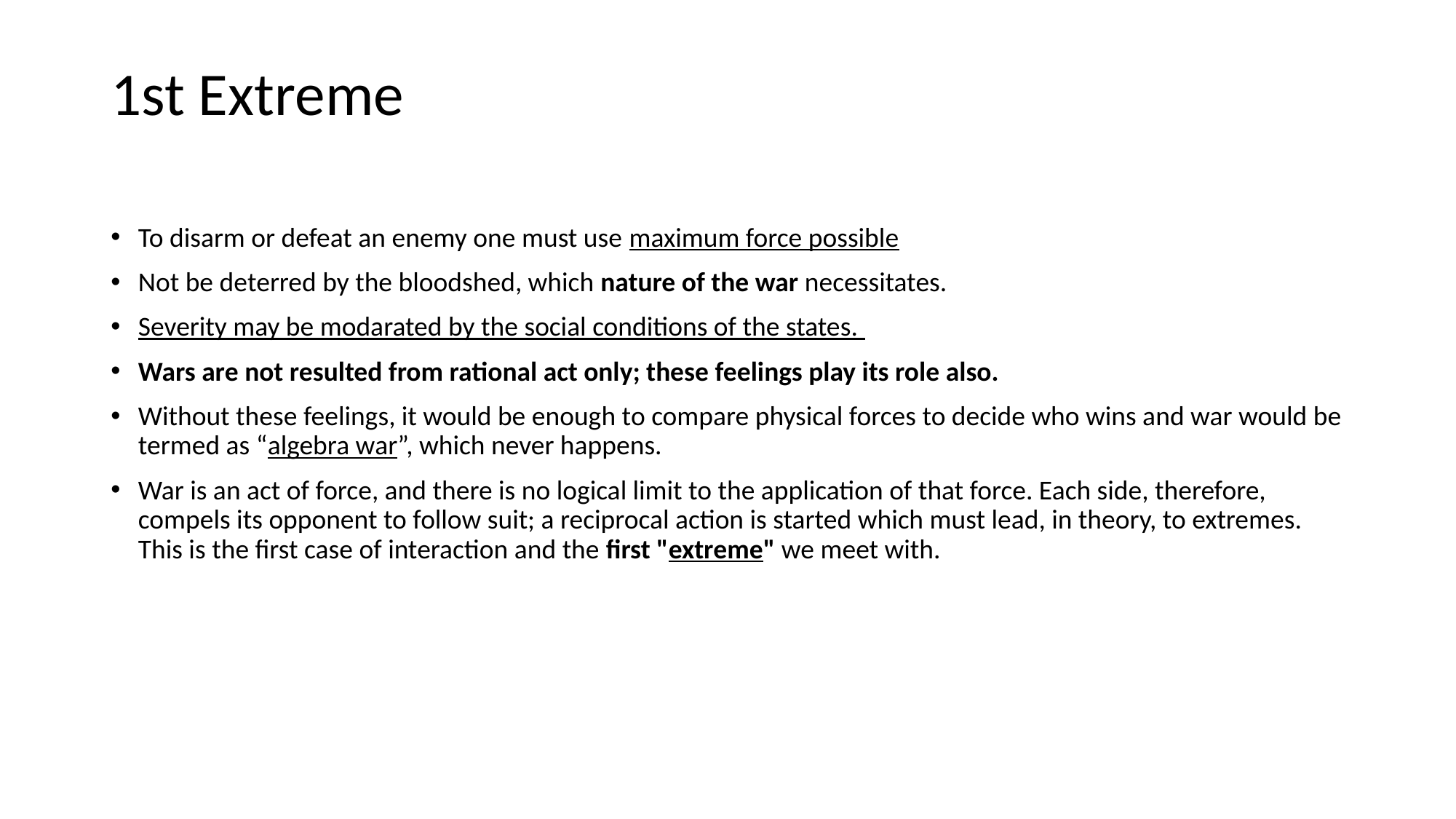

# 1st Extreme
To disarm or defeat an enemy one must use maximum force possible
Not be deterred by the bloodshed, which nature of the war necessitates.
Severity may be modarated by the social conditions of the states.
Wars are not resulted from rational act only; these feelings play its role also.
Without these feelings, it would be enough to compare physical forces to decide who wins and war would be termed as “algebra war”, which never happens.
War is an act of force, and there is no logical limit to the application of that force. Each side, therefore, compels its opponent to follow suit; a reciprocal action is started which must lead, in theory, to extremes. This is the first case of interaction and the first "extreme" we meet with.